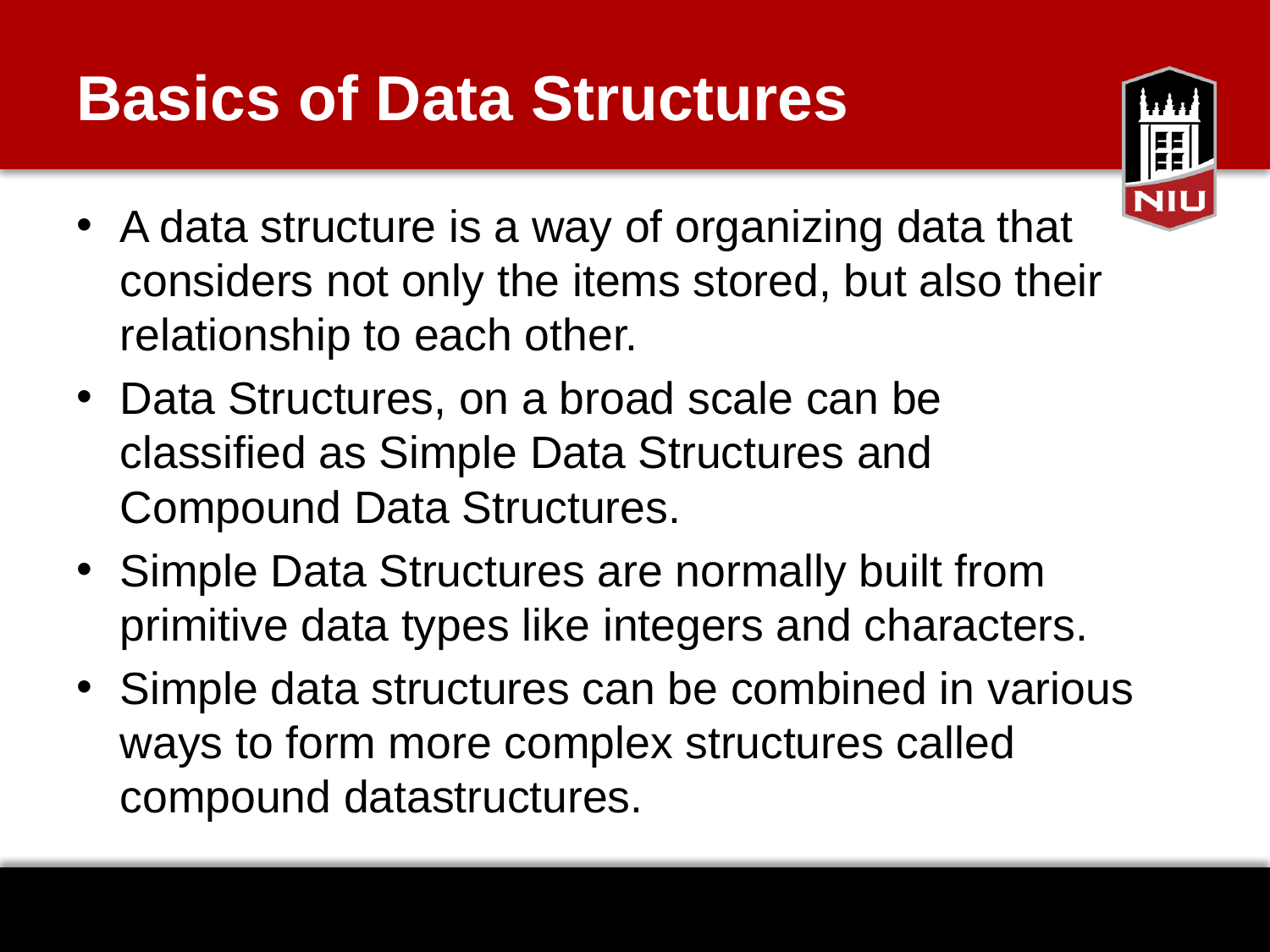

# Basics of Data Structures
A data structure is a way of organizing data that considers not only the items stored, but also their relationship to each other.
Data Structures, on a broad scale can be classified as Simple Data Structures and Compound Data Structures.
Simple Data Structures are normally built from primitive data types like integers and characters.
Simple data structures can be combined in various ways to form more complex structures called compound datastructures.